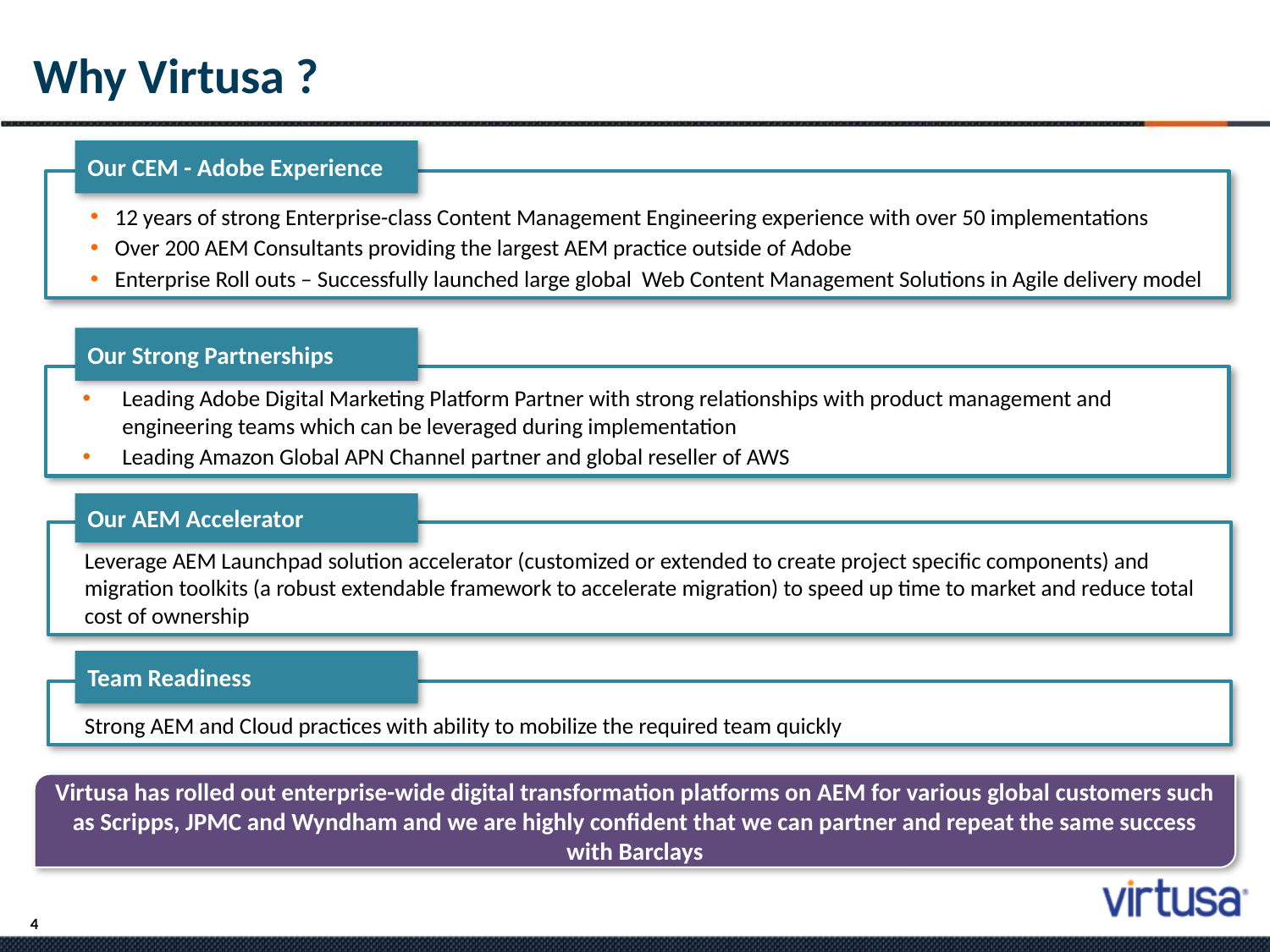

# Why Virtusa ?
Our CEM - Adobe Experience
12 years of strong Enterprise-class Content Management Engineering experience with over 50 implementations
Over 200 AEM Consultants providing the largest AEM practice outside of Adobe
Enterprise Roll outs – Successfully launched large global  Web Content Management Solutions in Agile delivery model
Our Strong Partnerships
Leading Adobe Digital Marketing Platform Partner with strong relationships with product management and engineering teams which can be leveraged during implementation
Leading Amazon Global APN Channel partner and global reseller of AWS
Our AEM Accelerator
Leverage AEM Launchpad solution accelerator (customized or extended to create project specific components) and migration toolkits (a robust extendable framework to accelerate migration) to speed up time to market and reduce total cost of ownership
Team Readiness
Strong AEM and Cloud practices with ability to mobilize the required team quickly
Virtusa has rolled out enterprise-wide digital transformation platforms on AEM for various global customers such as Scripps, JPMC and Wyndham and we are highly confident that we can partner and repeat the same success with Barclays